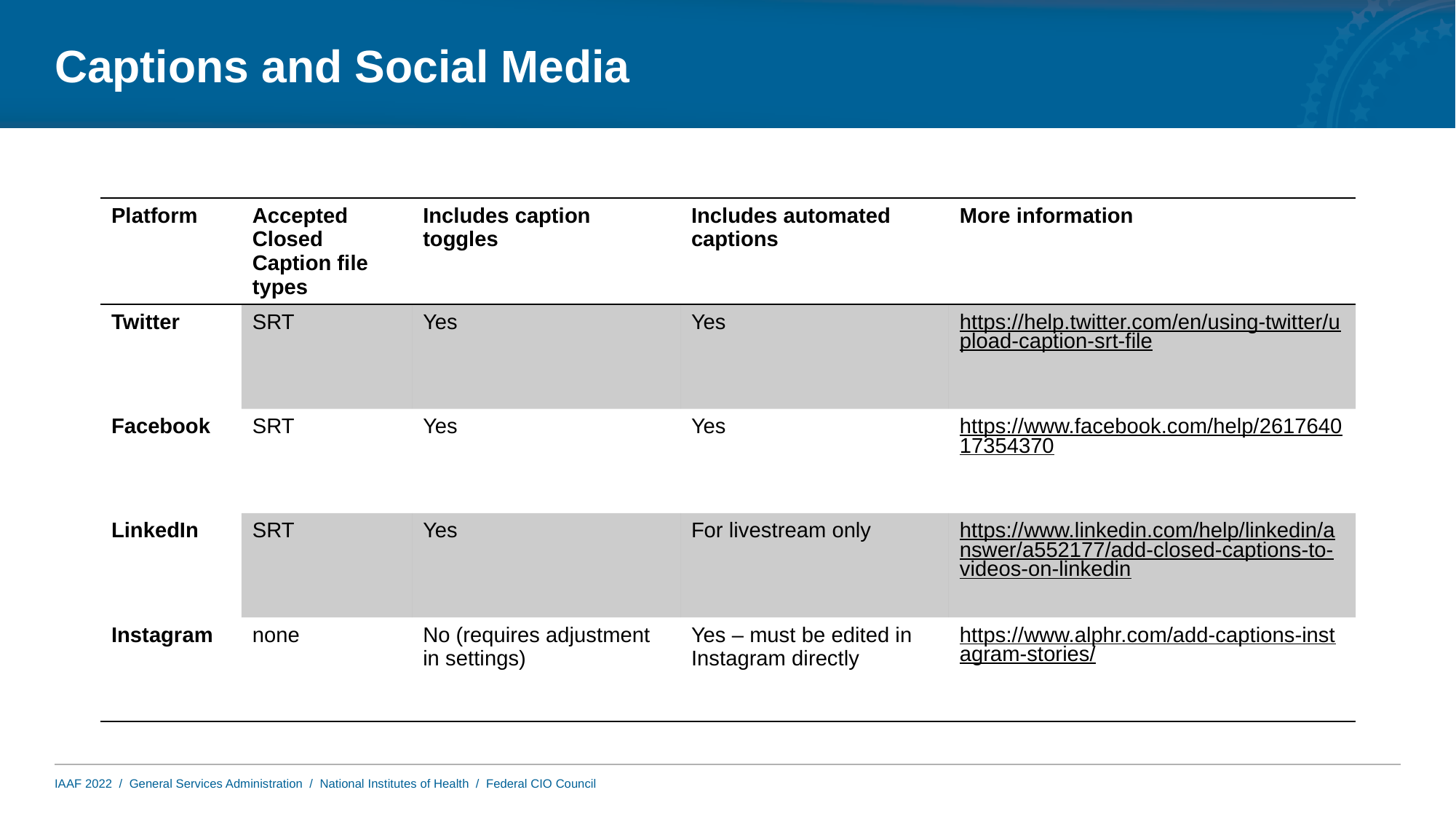

# Captions and Social Media
| Platform | Accepted Closed Caption file types | Includes caption toggles | Includes automated captions | More information |
| --- | --- | --- | --- | --- |
| Twitter | SRT | Yes | Yes | https://help.twitter.com/en/using-twitter/upload-caption-srt-file |
| Facebook | SRT | Yes | Yes | https://www.facebook.com/help/261764017354370 |
| LinkedIn | SRT | Yes | For livestream only | https://www.linkedin.com/help/linkedin/answer/a552177/add-closed-captions-to-videos-on-linkedin |
| Instagram | none | No (requires adjustment in settings) | Yes – must be edited in Instagram directly | https://www.alphr.com/add-captions-instagram-stories/ |